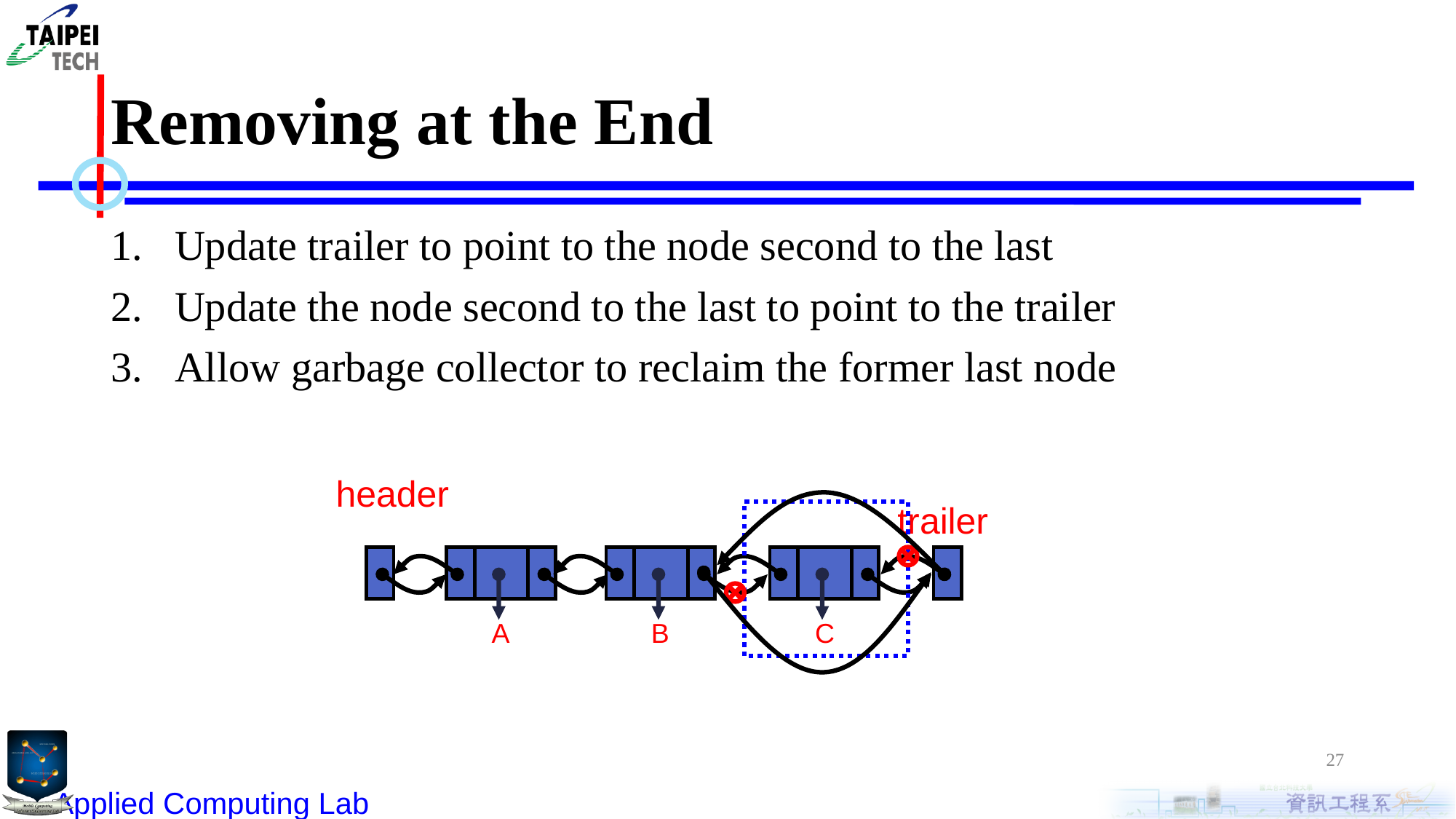

# Removing at the End
Update trailer to point to the node second to the last
Update the node second to the last to point to the trailer
Allow garbage collector to reclaim the former last node
header

trailer

C

A
B
27